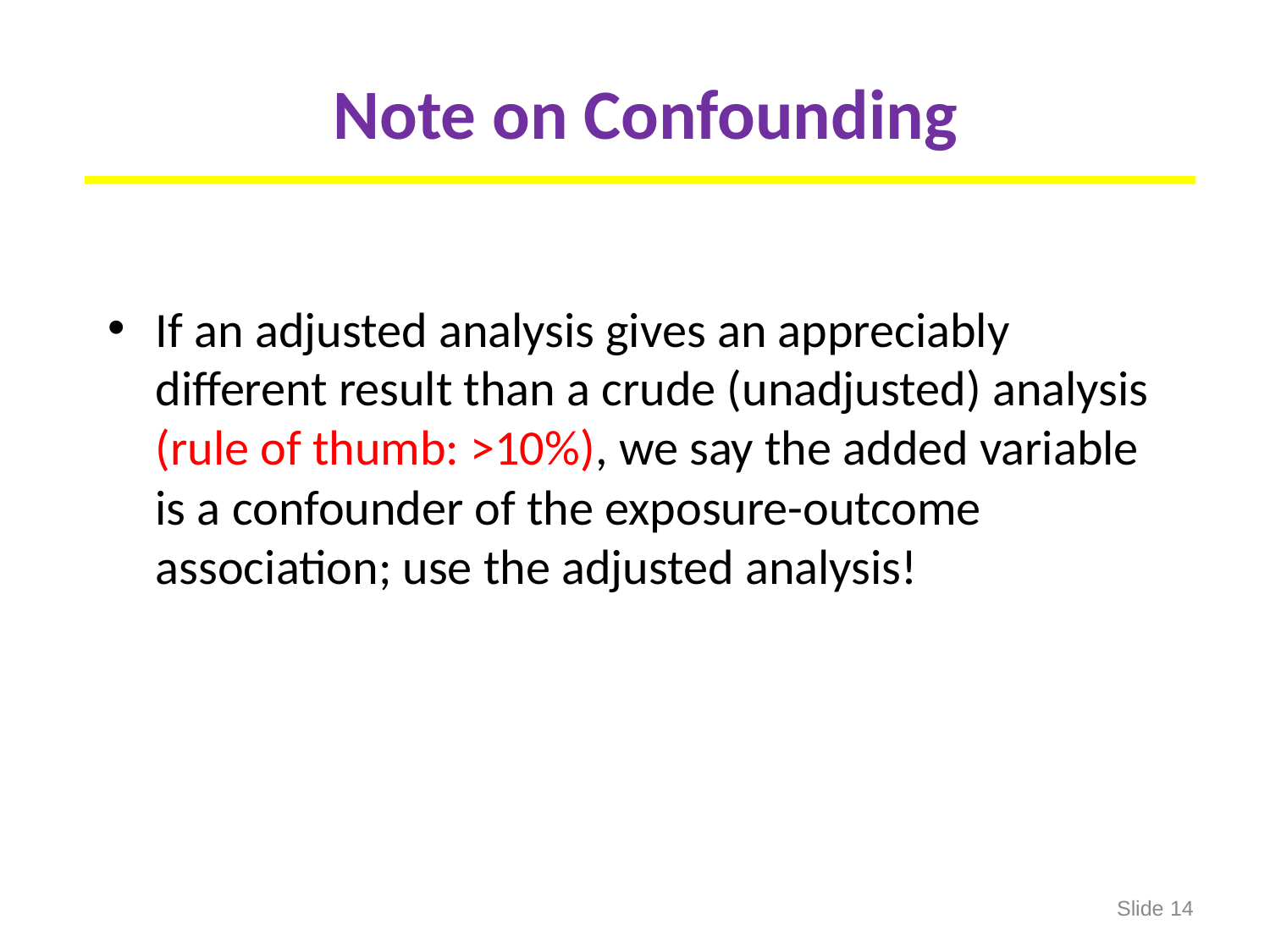

# Note on Confounding

If an adjusted analysis gives an appreciably different result than a crude (unadjusted) analysis (rule of thumb: >10%), we say the added variable is a confounder of the exposure-outcome association; use the adjusted analysis!

Slide 14